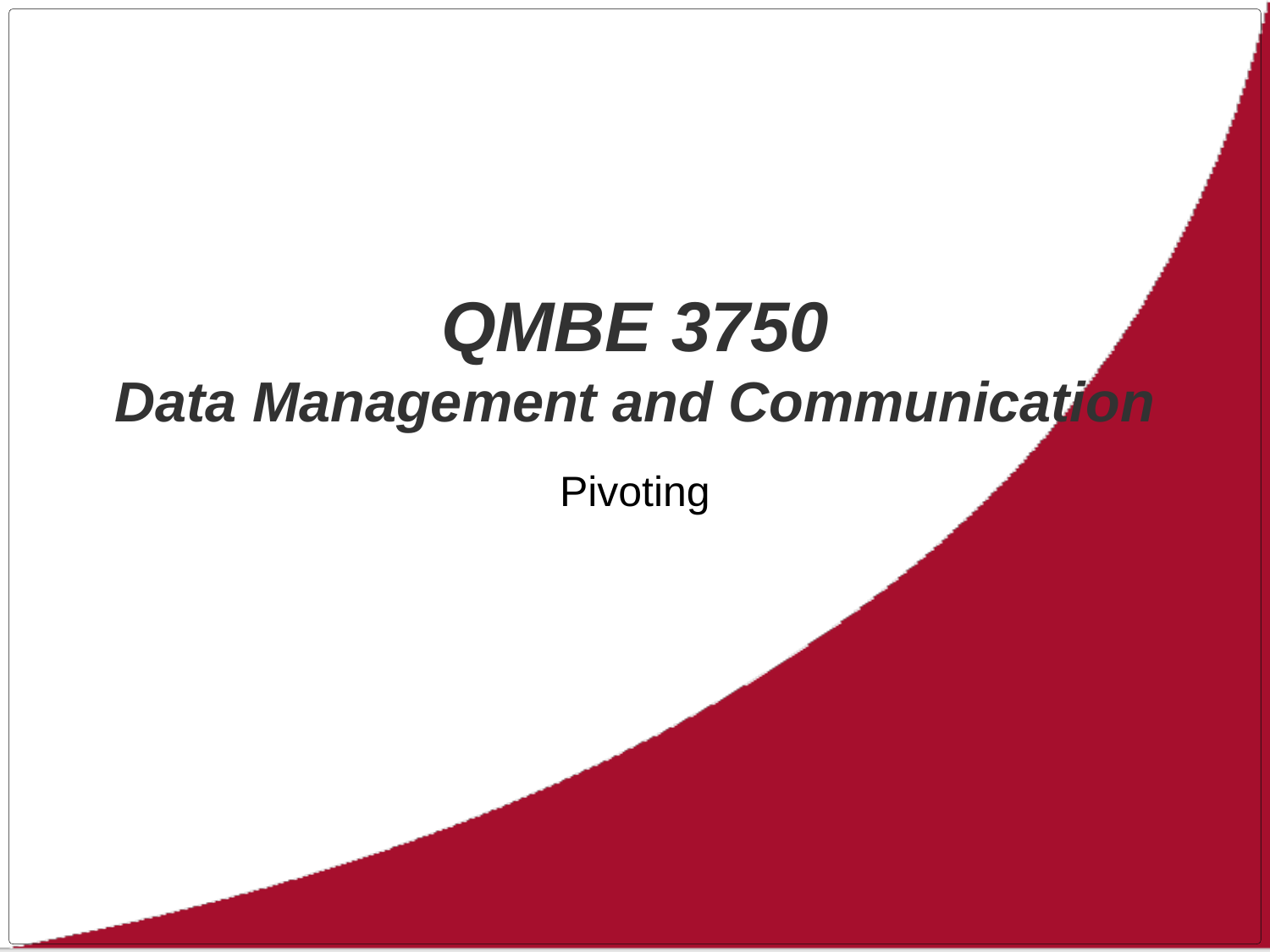

# QMBE 3750 Data Management and Communication
Pivoting